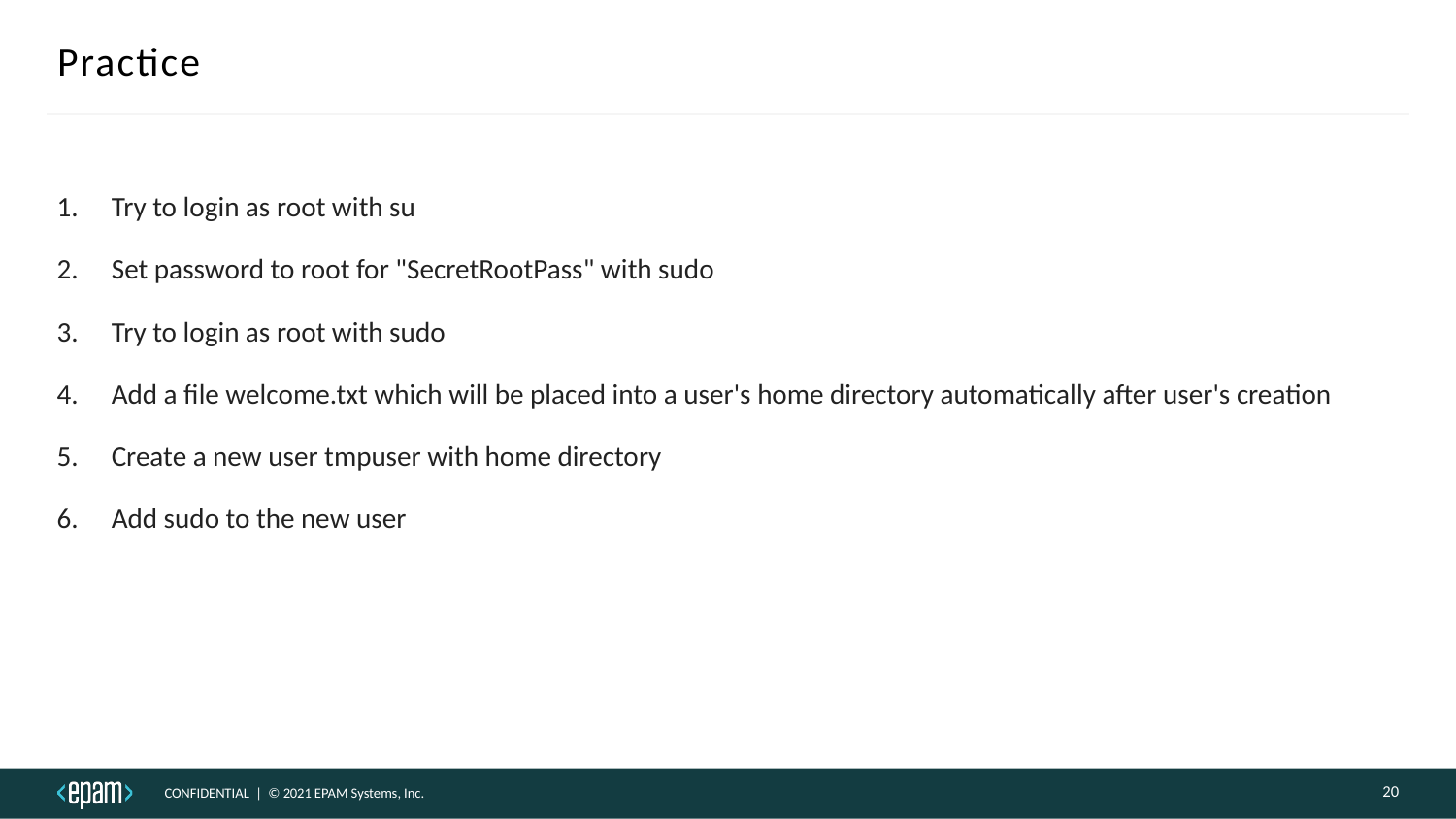

# Practice
Try to login as root with su
Set password to root for "SecretRootPass" with sudo
Try to login as root with sudo
Add a file welcome.txt which will be placed into a user's home directory automatically after user's creation
Create a new user tmpuser with home directory
Add sudo to the new user
20